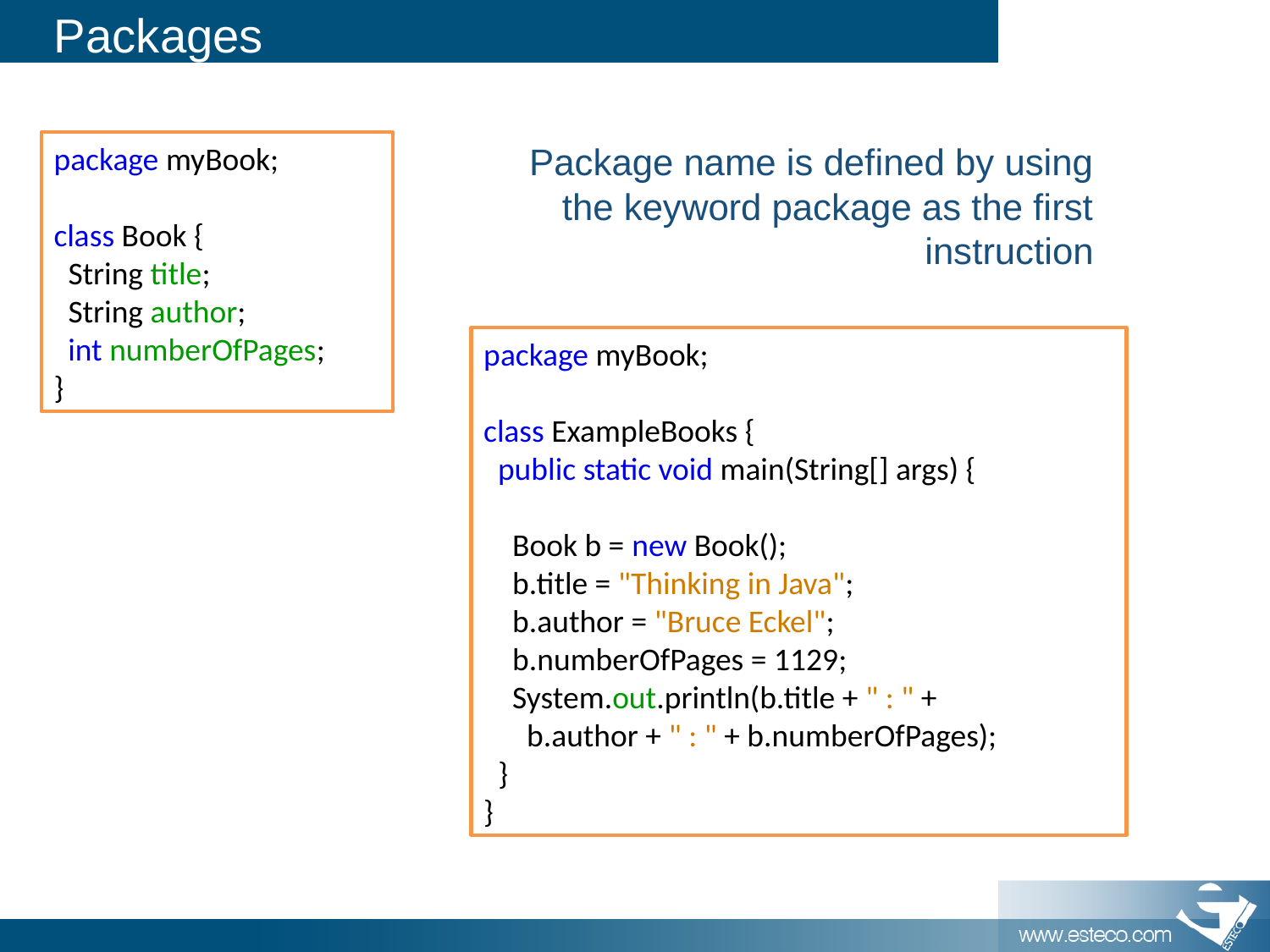

# Packages
package myBook;

class Book {
  String title;
  String author;
  int numberOfPages;
}
Package name is defined by using the keyword package as the first instruction
package myBook;
class ExampleBooks {
  public static void main(String[] args) {
    Book b = new Book();
    b.title = "Thinking in Java";
    b.author = "Bruce Eckel";
    b.numberOfPages = 1129;
    System.out.println(b.title + " : " +
      b.author + " : " + b.numberOfPages);
  }
}